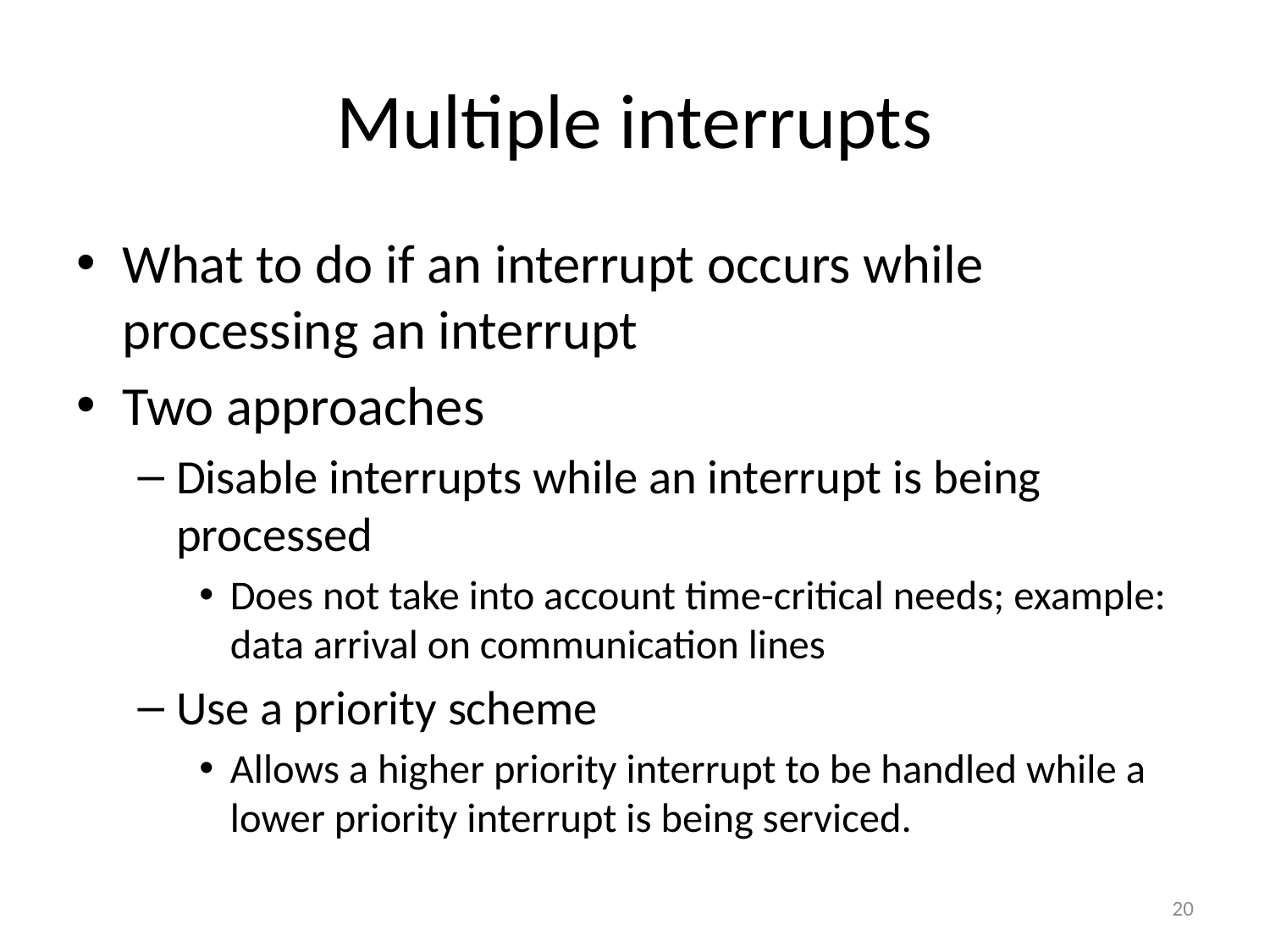

# Multiple interrupts
What to do if an interrupt occurs while processing an interrupt
Two approaches
Disable interrupts while an interrupt is being processed
Does not take into account time-critical needs; example: data arrival on communication lines
Use a priority scheme
Allows a higher priority interrupt to be handled while a lower priority interrupt is being serviced.
20